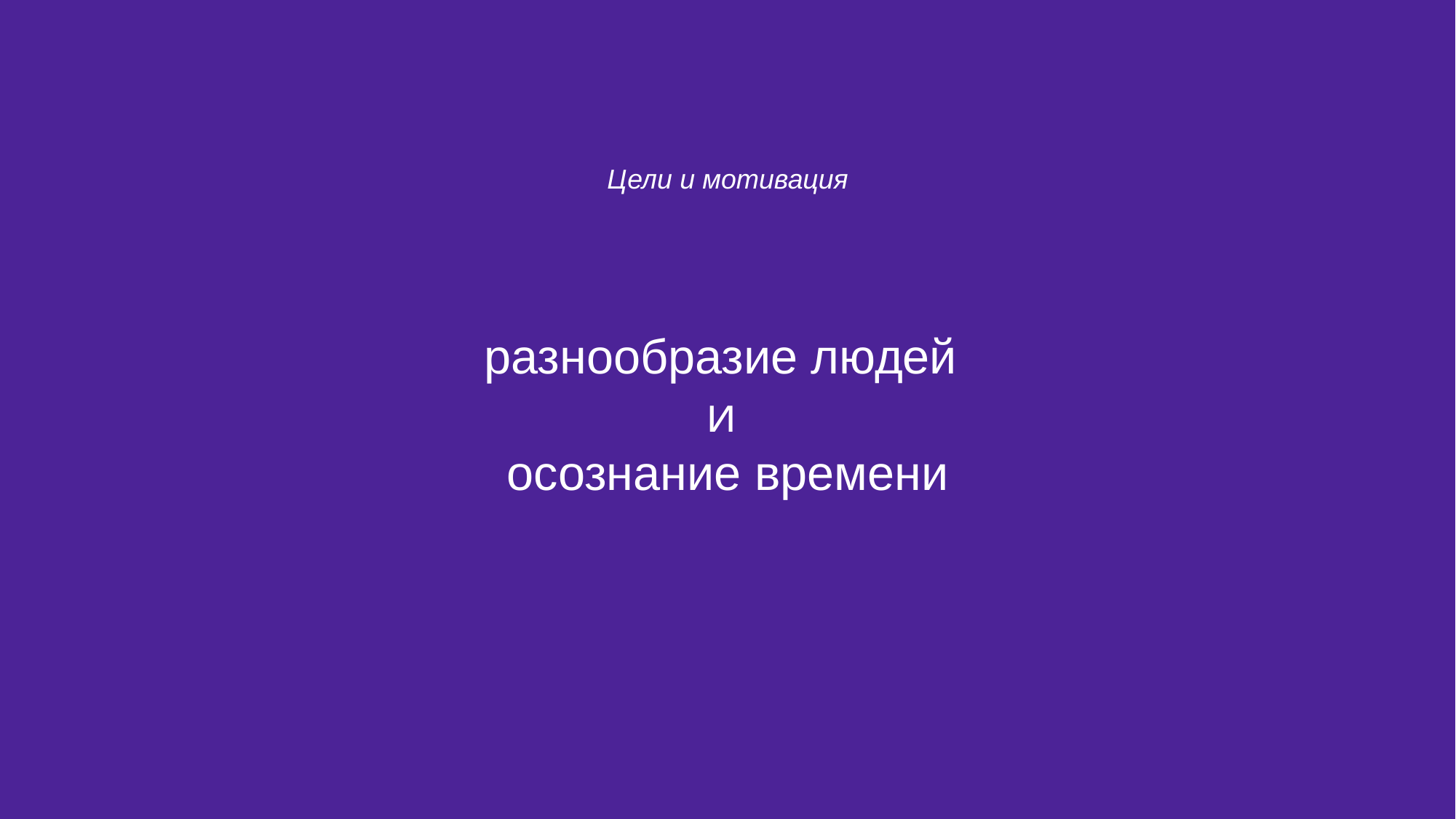

Цели и мотивация
разнообразие людей
и
осознание времени